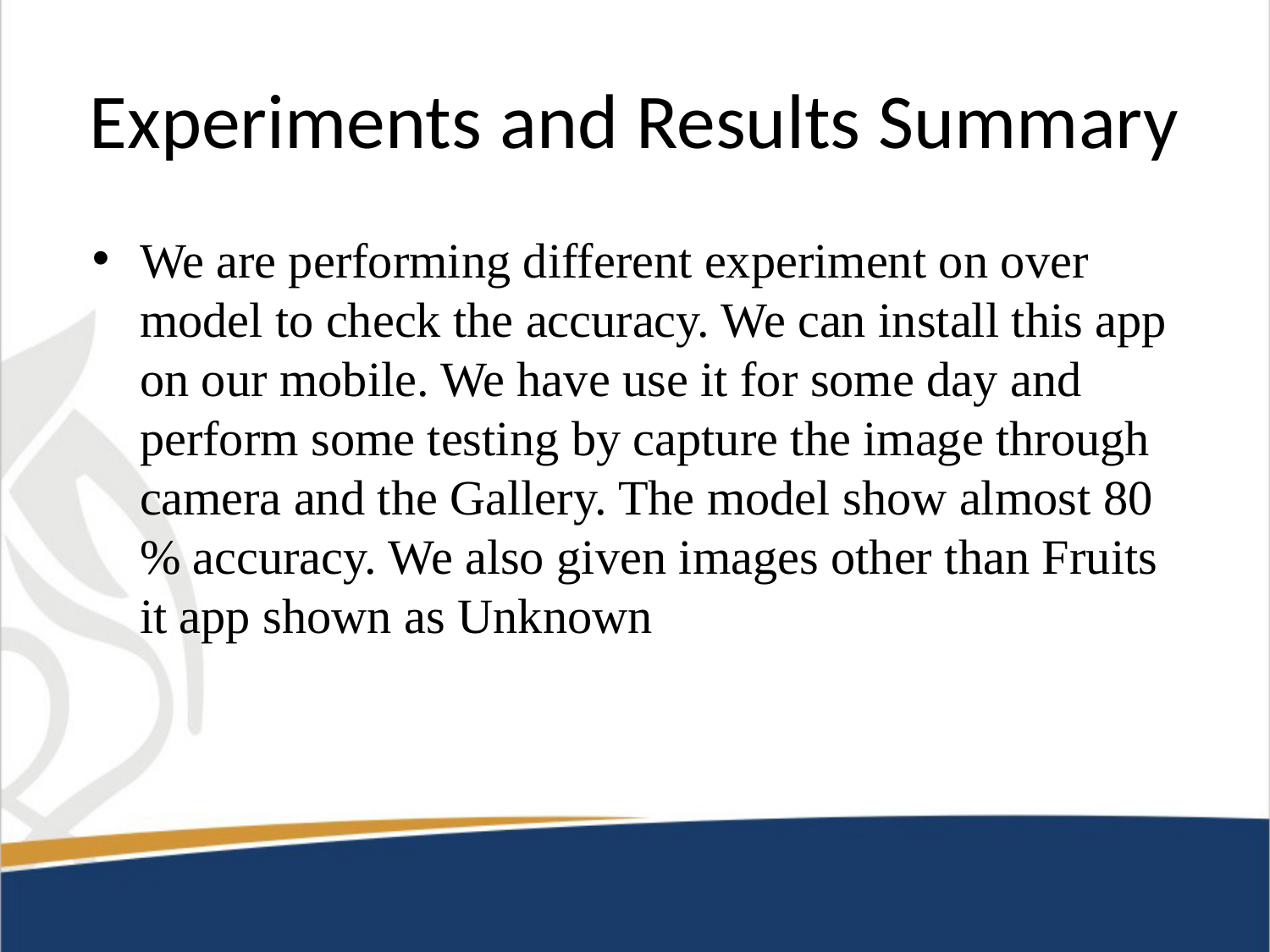

# Experiments and Results Summary
We are performing different experiment on over model to check the accuracy. We can install this app on our mobile. We have use it for some day and perform some testing by capture the image through camera and the Gallery. The model show almost 80 % accuracy. We also given images other than Fruits it app shown as Unknown